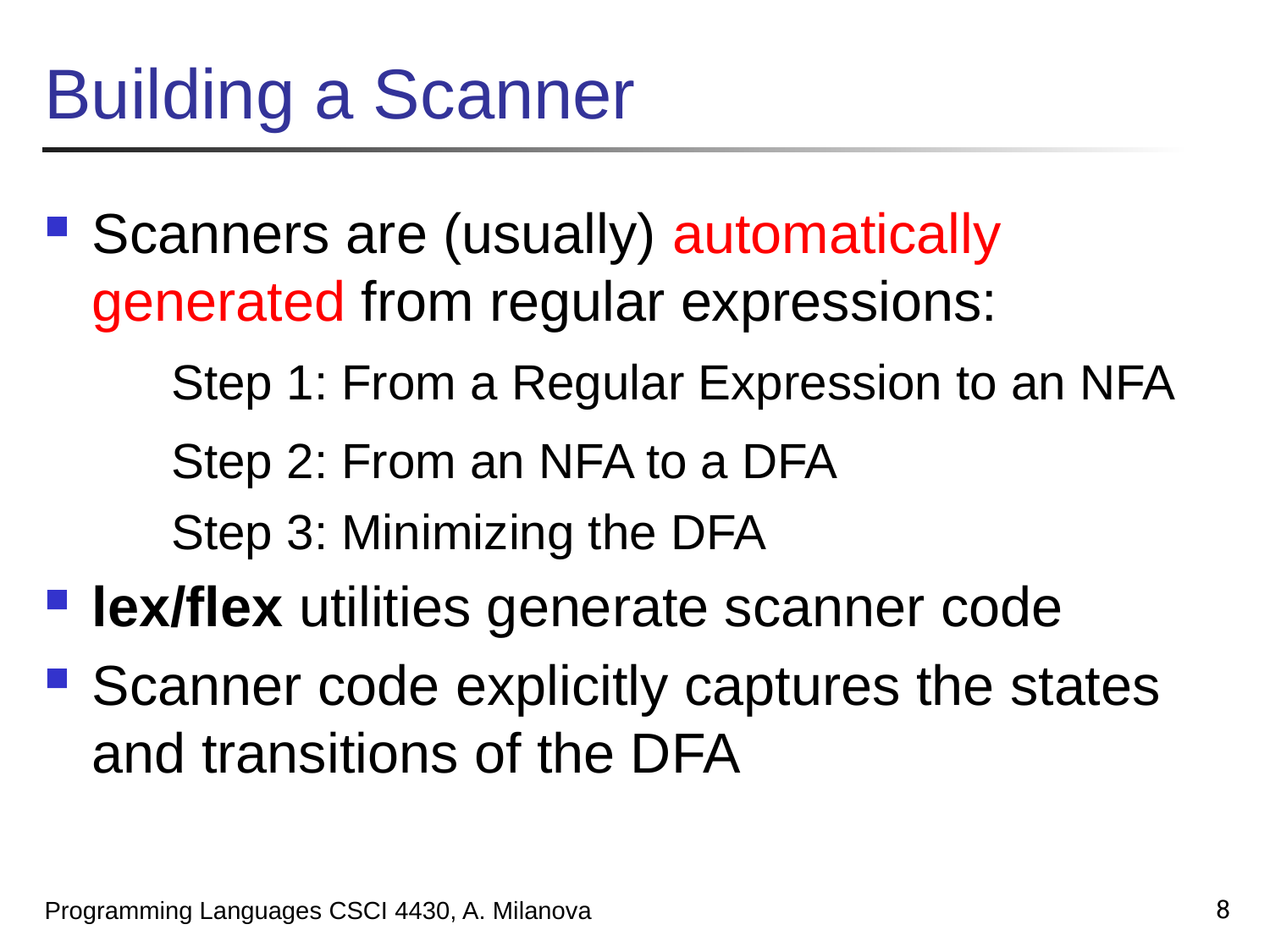

# Building a Scanner
Scanners are (usually) automatically generated from regular expressions:
	Step 1: From a Regular Expression to an NFA
	Step 2: From an NFA to a DFA
	Step 3: Minimizing the DFA
lex/flex utilities generate scanner code
Scanner code explicitly captures the states and transitions of the DFA
8
Programming Languages CSCI 4430, A. Milanova